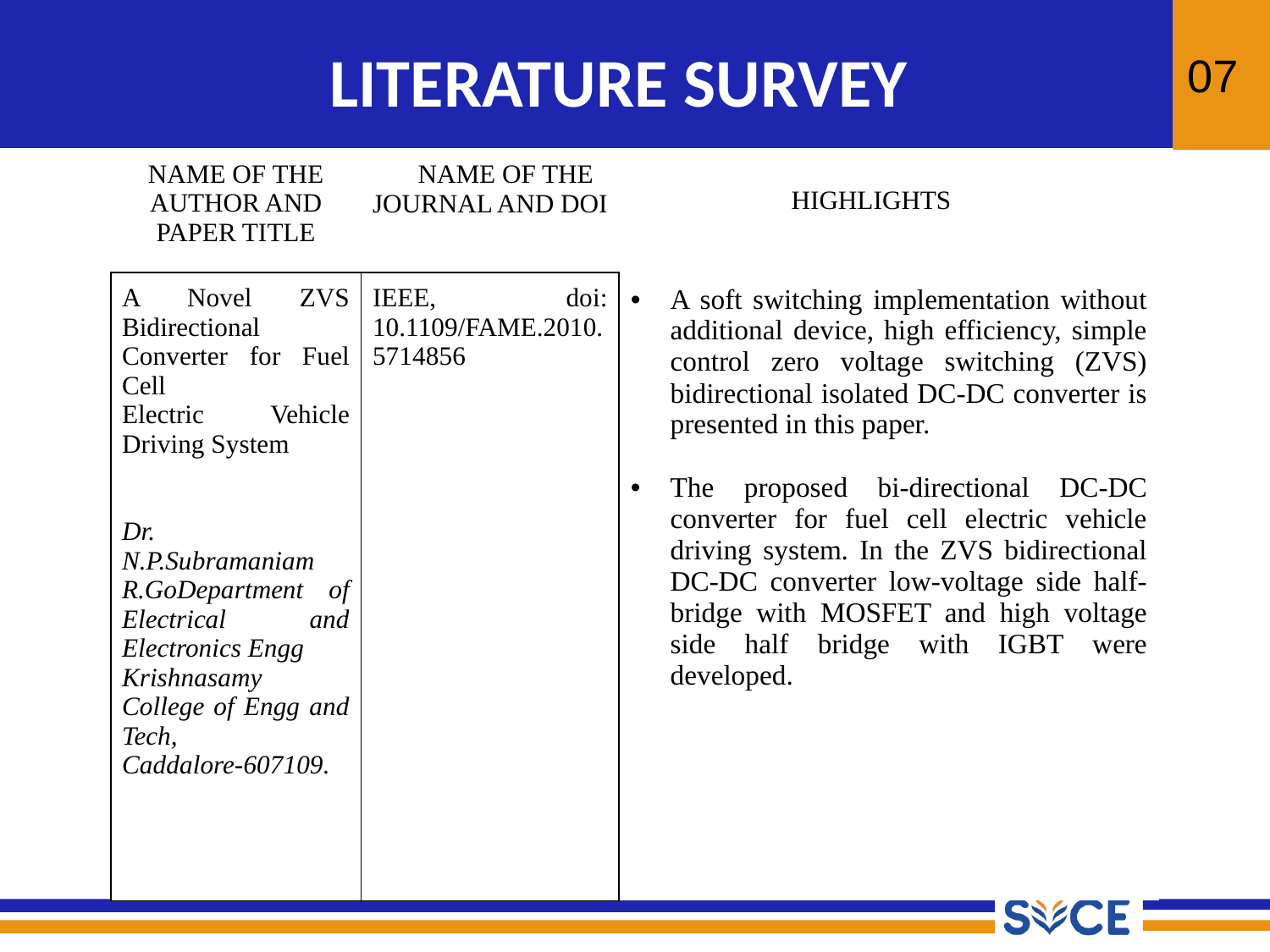

07
# LITERATURE SURVEY
| NAME OF THE AUTHOR AND PAPER TITLE | NAME OF THE JOURNAL AND DOI | HIGHLIGHTS |
| --- | --- | --- |
| A Novel ZVS Bidirectional Converter for Fuel Cell Electric Vehicle Driving System Dr. N.P.Subramaniam R.GoDepartment of Electrical and Electronics Engg Krishnasamy College of Engg and Tech, Caddalore-607109. | IEEE, doi: 10.1109/FAME.2010.5714856 | A soft switching implementation without additional device, high efficiency, simple control zero voltage switching (ZVS) bidirectional isolated DC-DC converter is presented in this paper. The proposed bi-directional DC-DC converter for fuel cell electric vehicle driving system. In the ZVS bidirectional DC-DC converter low-voltage side half-bridge with MOSFET and high voltage side half bridge with IGBT were developed. |